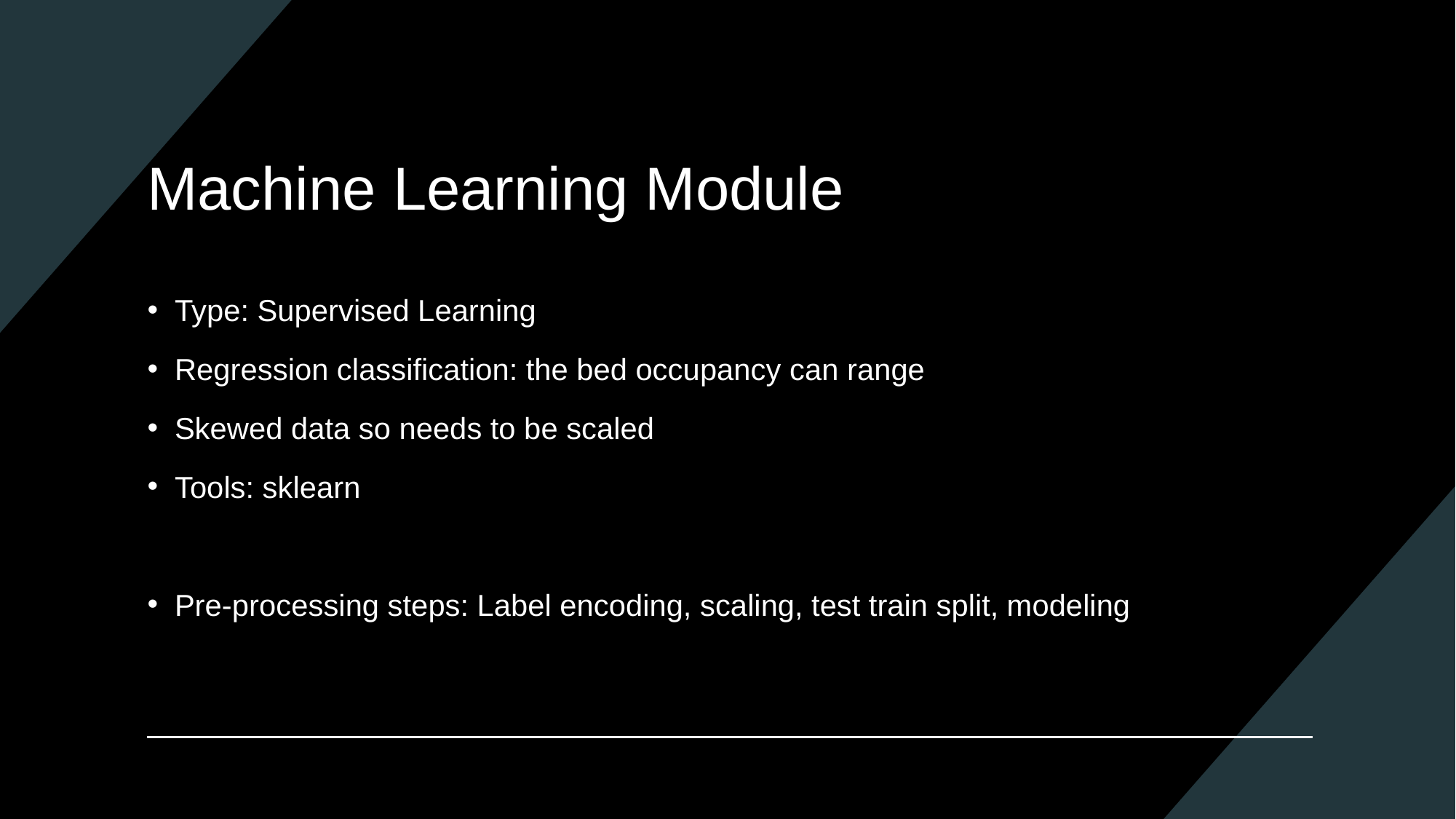

# Machine Learning Module
Type: Supervised Learning
Regression classification: the bed occupancy can range
Skewed data so needs to be scaled
Tools: sklearn

Pre-processing steps: Label encoding, scaling, test train split, modeling